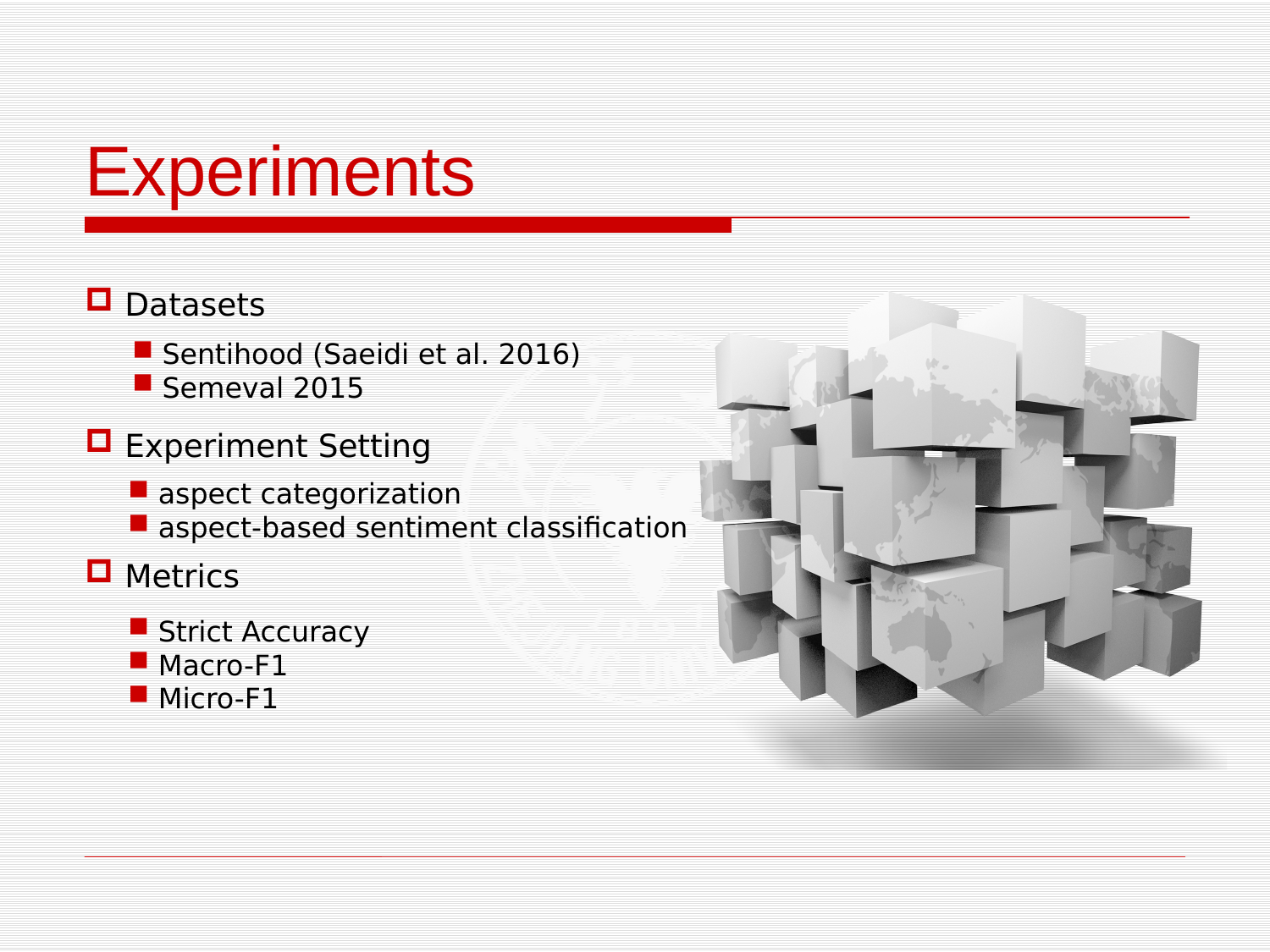

# Experiments

Datasets
Sentihood (Saeidi et al. 2016)
Semeval 2015
Experiment Setting
aspect categorization
aspect-based sentiment classification
Metrics
Strict Accuracy
Macro-F1
Micro-F1